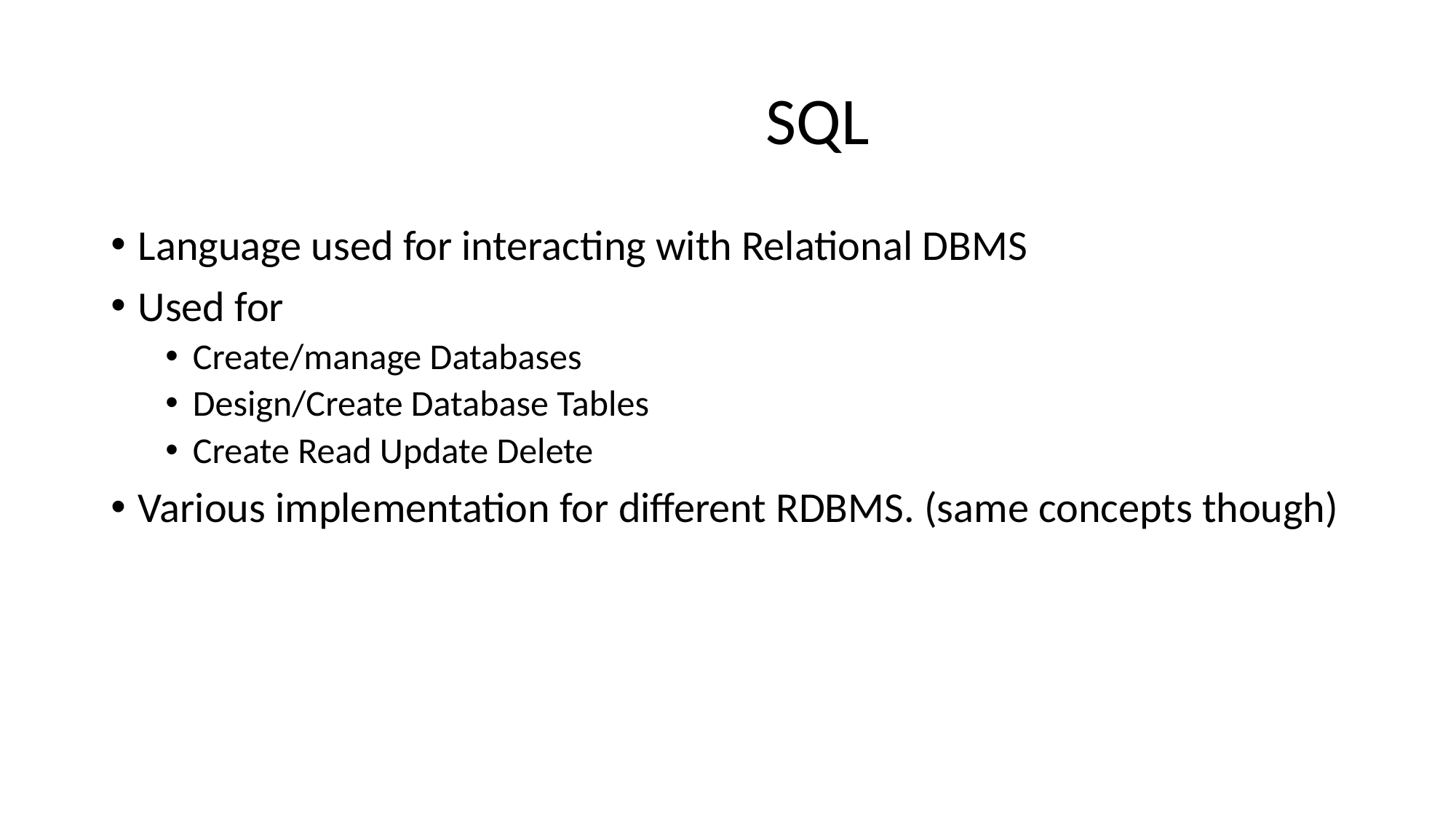

# SQL
Language used for interacting with Relational DBMS
Used for
Create/manage Databases
Design/Create Database Tables
Create Read Update Delete
Various implementation for different RDBMS. (same concepts though)